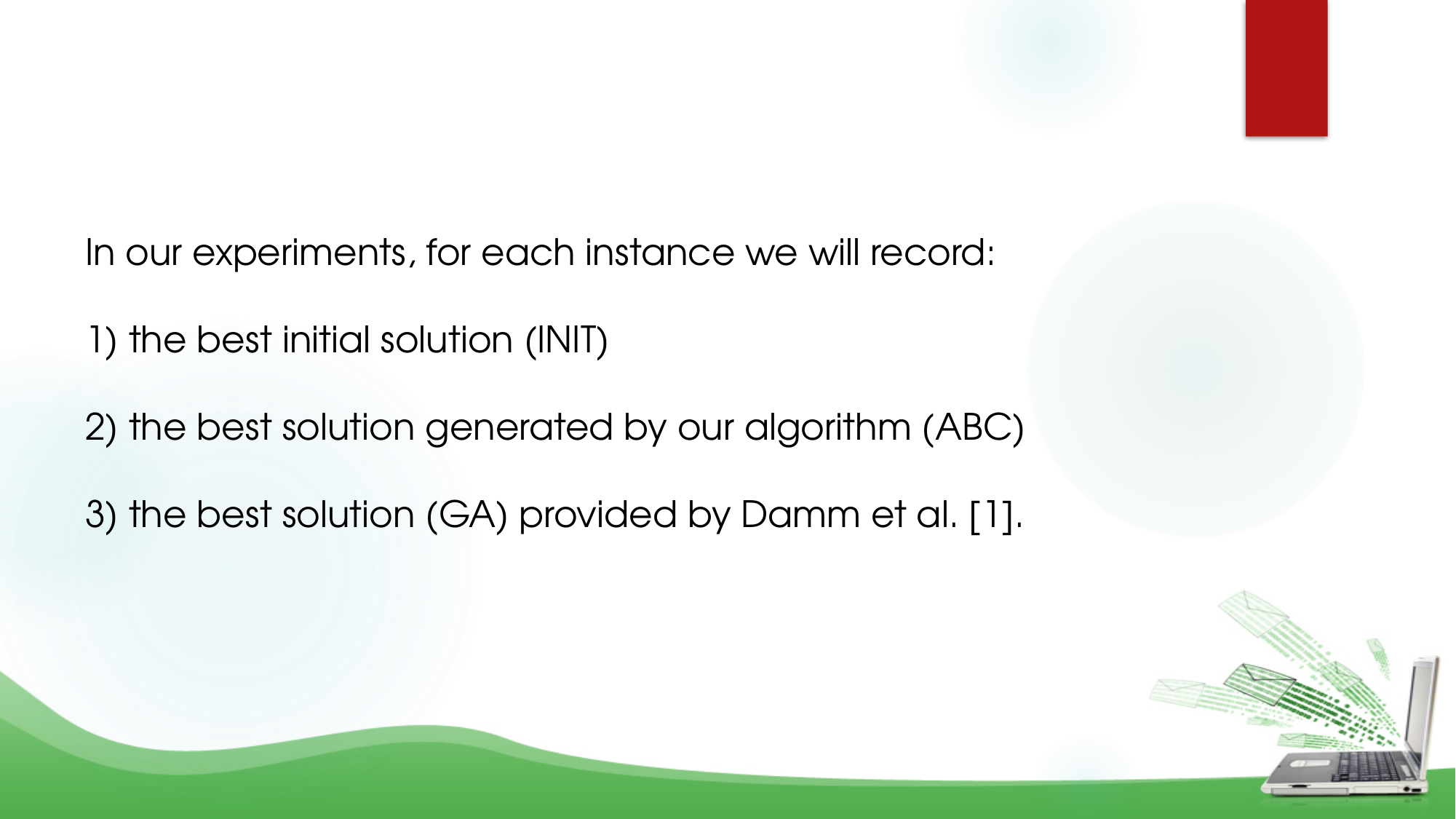

# In our experiments, for each instance we will record: 1) the best initial solution (INIT) 2) the best solution generated by our algorithm (ABC) 3) the best solution (GA) provided by Damm et al. [1].